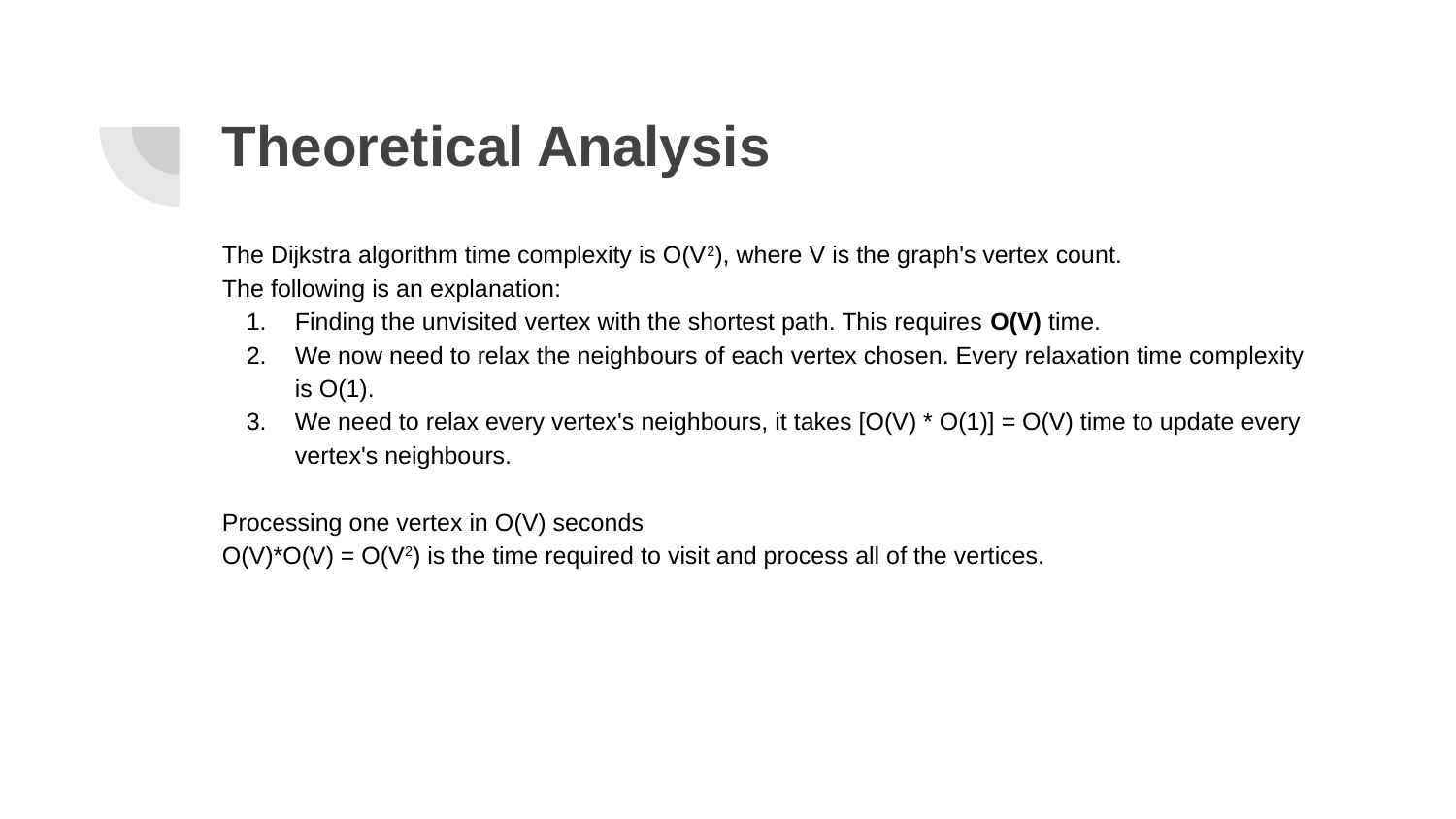

# Theoretical Analysis
The Dijkstra algorithm time complexity is O(V2), where V is the graph's vertex count.
The following is an explanation:
Finding the unvisited vertex with the shortest path. This requires O(V) time.
We now need to relax the neighbours of each vertex chosen. Every relaxation time complexity is O(1).
We need to relax every vertex's neighbours, it takes [O(V) * O(1)] = O(V) time to update every vertex's neighbours.

Processing one vertex in O(V) seconds
O(V)*O(V) = O(V2) is the time required to visit and process all of the vertices.